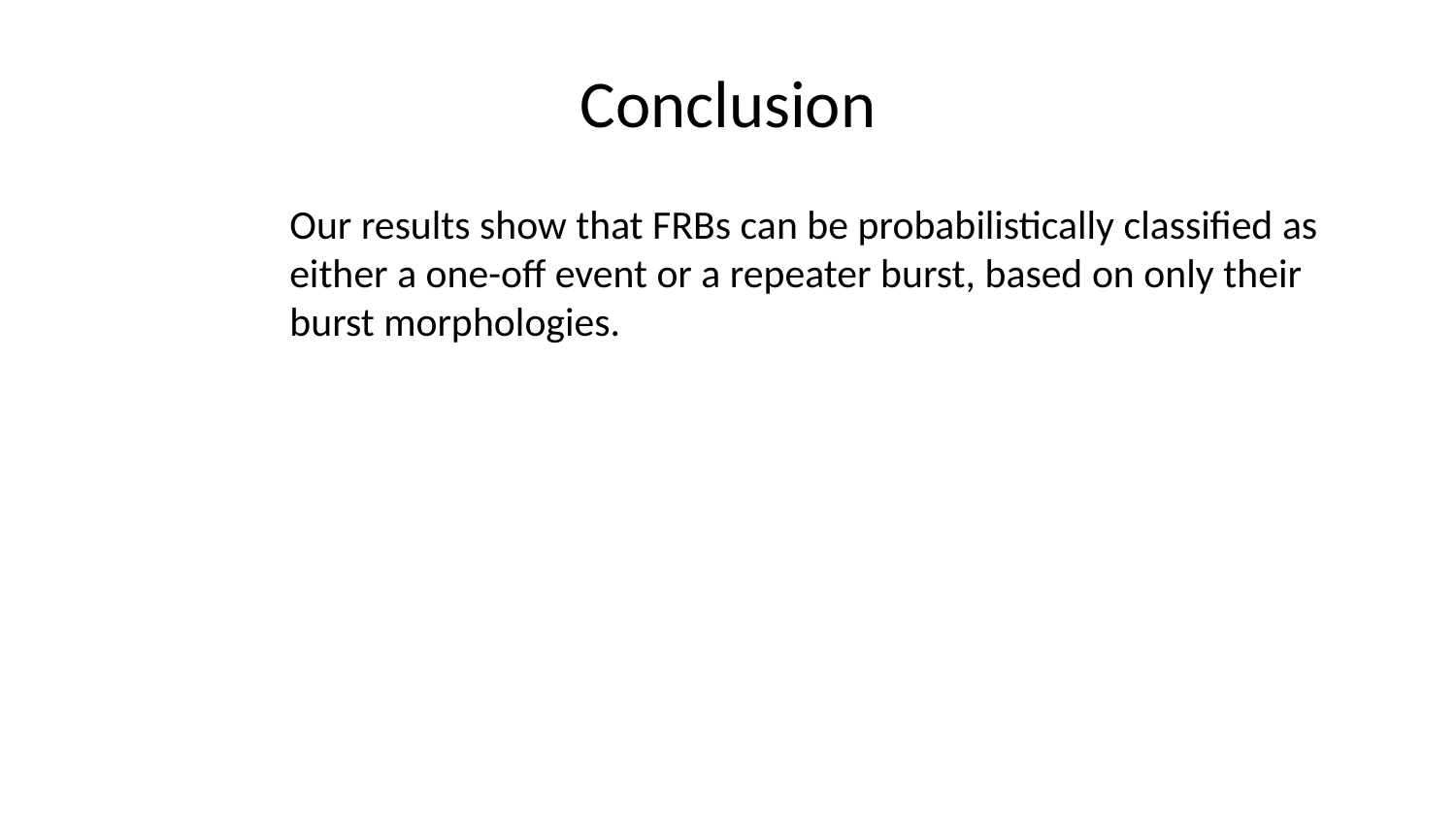

# Conclusion
Our results show that FRBs can be probabilistically classified as either a one-off event or a repeater burst, based on only their burst morphologies.